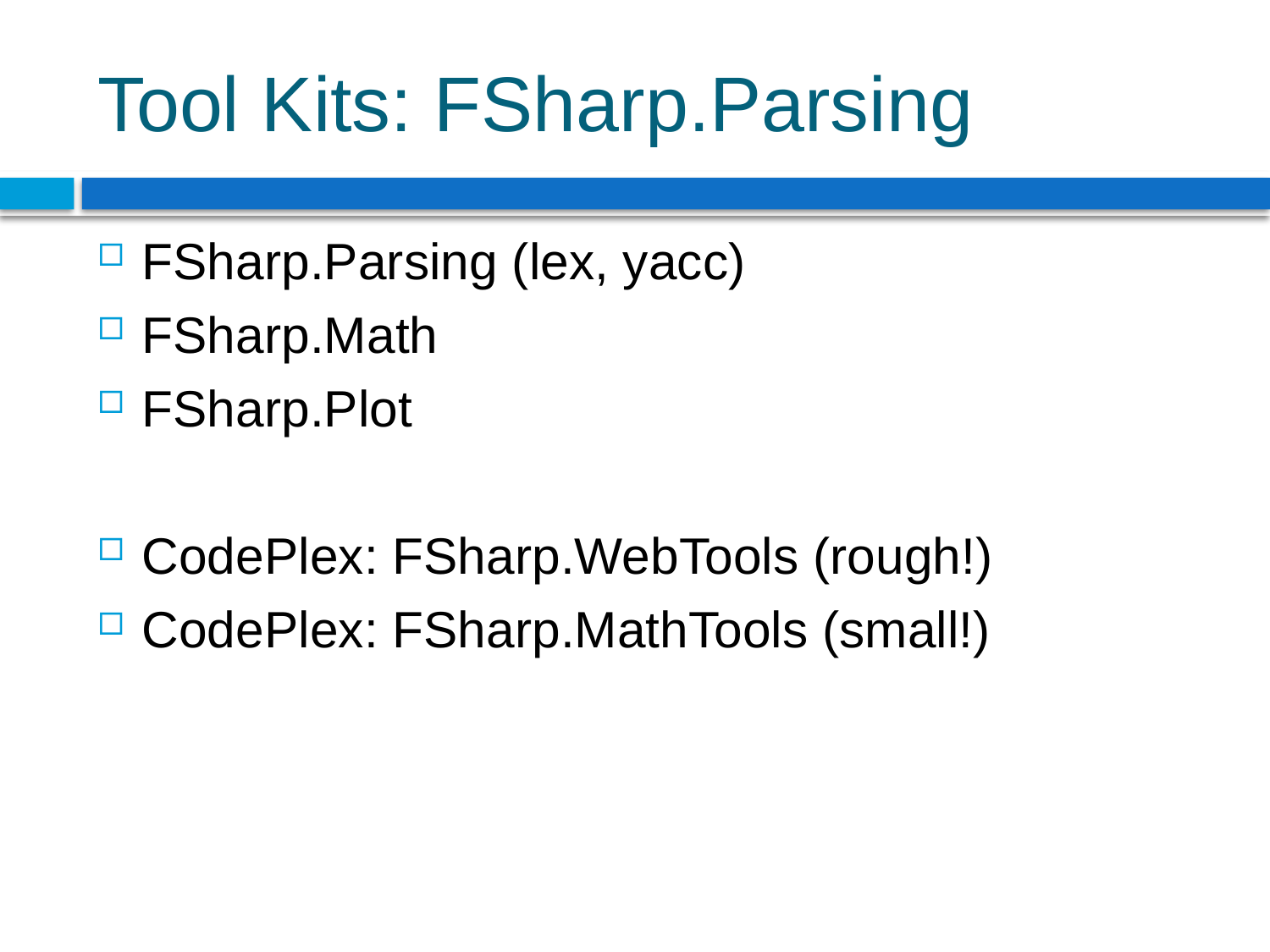

# Tool Kits: FSharp.Parsing
FSharp.Parsing (lex, yacc)
FSharp.Math
FSharp.Plot

CodePlex: FSharp.WebTools (rough!)
CodePlex: FSharp.MathTools (small!)